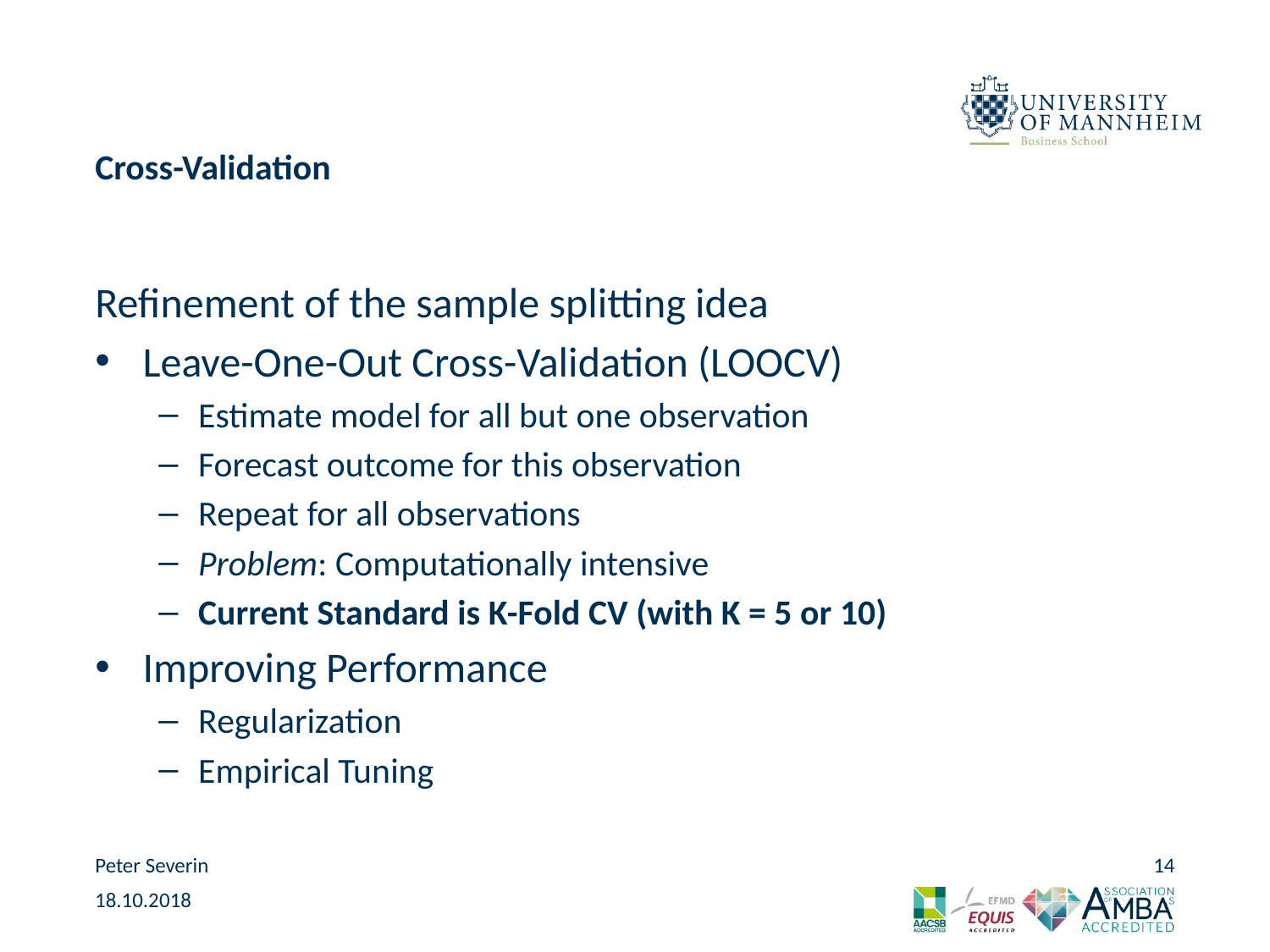

# Cross-Validation
Refinement of the sample splitting idea
Leave-One-Out Cross-Validation (LOOCV)
Estimate model for all but one observation
Forecast outcome for this observation
Repeat for all observations
Problem: Computationally intensive
Current Standard is K-Fold CV (with K = 5 or 10)
Improving Performance
Regularization
Empirical Tuning

Peter Severin
14
18.10.2018